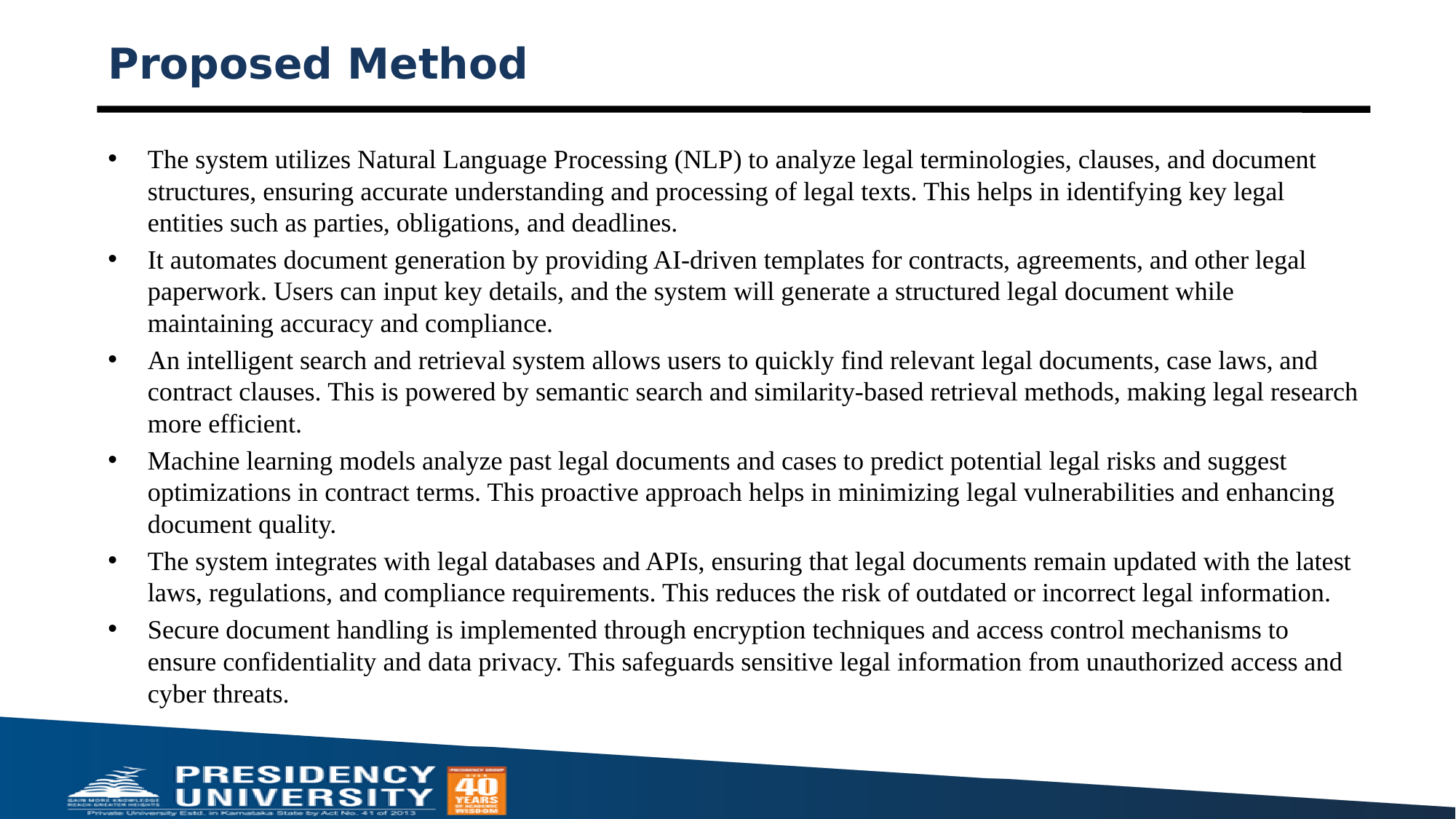

# Proposed Method
The system utilizes Natural Language Processing (NLP) to analyze legal terminologies, clauses, and document structures, ensuring accurate understanding and processing of legal texts. This helps in identifying key legal entities such as parties, obligations, and deadlines.
It automates document generation by providing AI-driven templates for contracts, agreements, and other legal paperwork. Users can input key details, and the system will generate a structured legal document while maintaining accuracy and compliance.
An intelligent search and retrieval system allows users to quickly find relevant legal documents, case laws, and contract clauses. This is powered by semantic search and similarity-based retrieval methods, making legal research more efficient.
Machine learning models analyze past legal documents and cases to predict potential legal risks and suggest optimizations in contract terms. This proactive approach helps in minimizing legal vulnerabilities and enhancing document quality.
The system integrates with legal databases and APIs, ensuring that legal documents remain updated with the latest laws, regulations, and compliance requirements. This reduces the risk of outdated or incorrect legal information.
Secure document handling is implemented through encryption techniques and access control mechanisms to ensure confidentiality and data privacy. This safeguards sensitive legal information from unauthorized access and cyber threats.